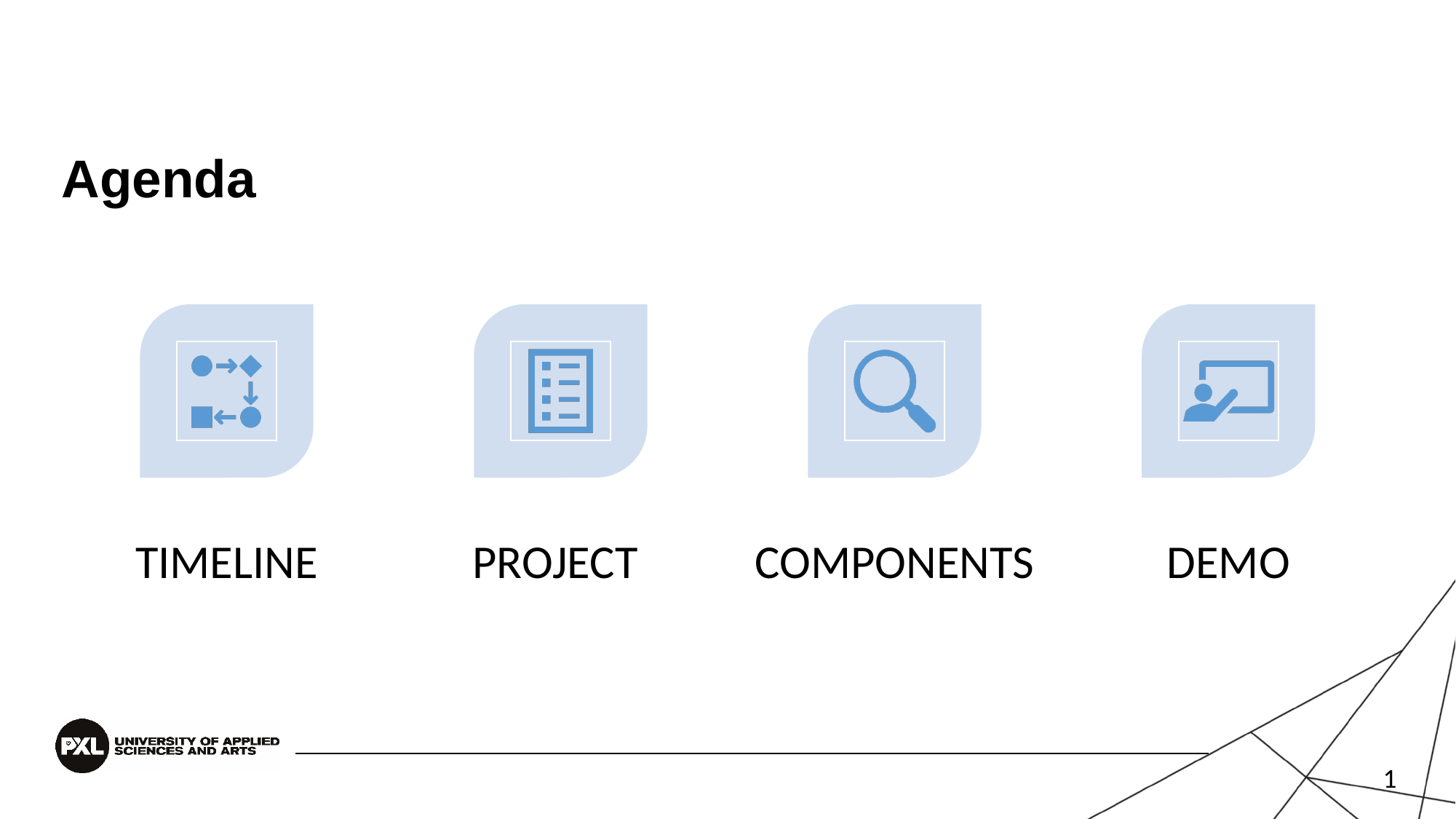

# Agenda
Timeline
Project
Components
Demo
1